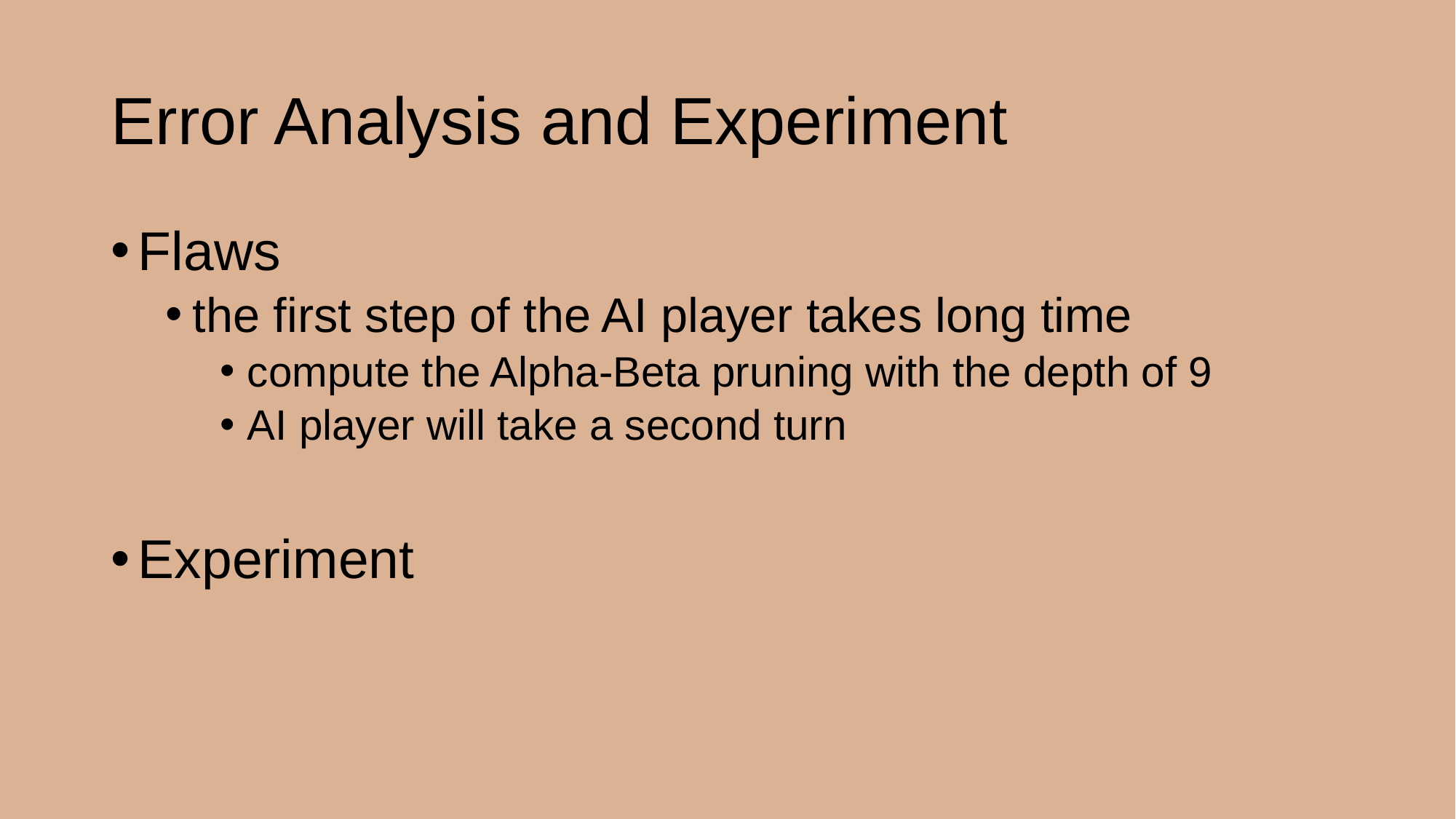

# Error Analysis and Experiment
Flaws
the first step of the AI player takes long time
compute the Alpha-Beta pruning with the depth of 9
AI player will take a second turn

Experiment